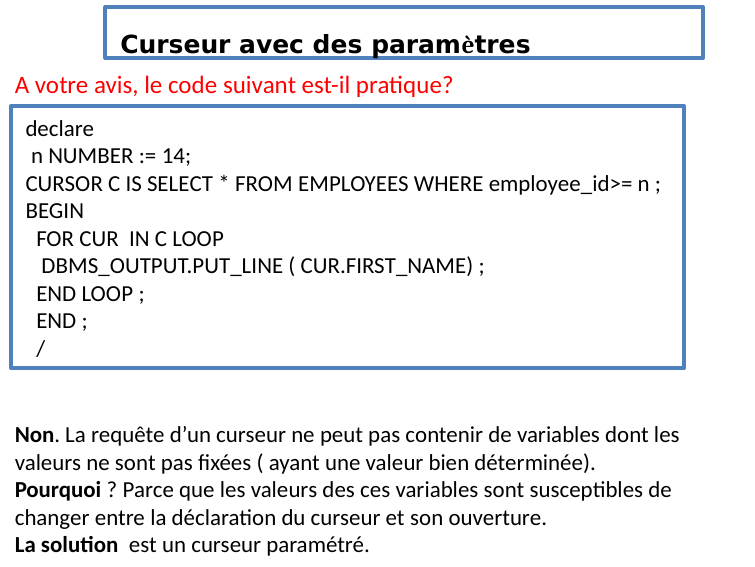

Curseur avec des paramètres
A votre avis, le code suivant est-il pratique?
declare
 n NUMBER := 14;
CURSOR C IS SELECT * FROM EMPLOYEES WHERE employee_id>= n ;
BEGIN
  FOR CUR  IN C LOOP
   DBMS_OUTPUT.PUT_LINE ( CUR.FIRST_NAME) ;
  END LOOP ;
  END ;
  /
Non. La requête d’un curseur ne peut pas contenir de variables dont les valeurs ne sont pas fixées ( ayant une valeur bien déterminée).
Pourquoi ? Parce que les valeurs des ces variables sont susceptibles de changer entre la déclaration du curseur et son ouverture.
La solution  est un curseur paramétré.